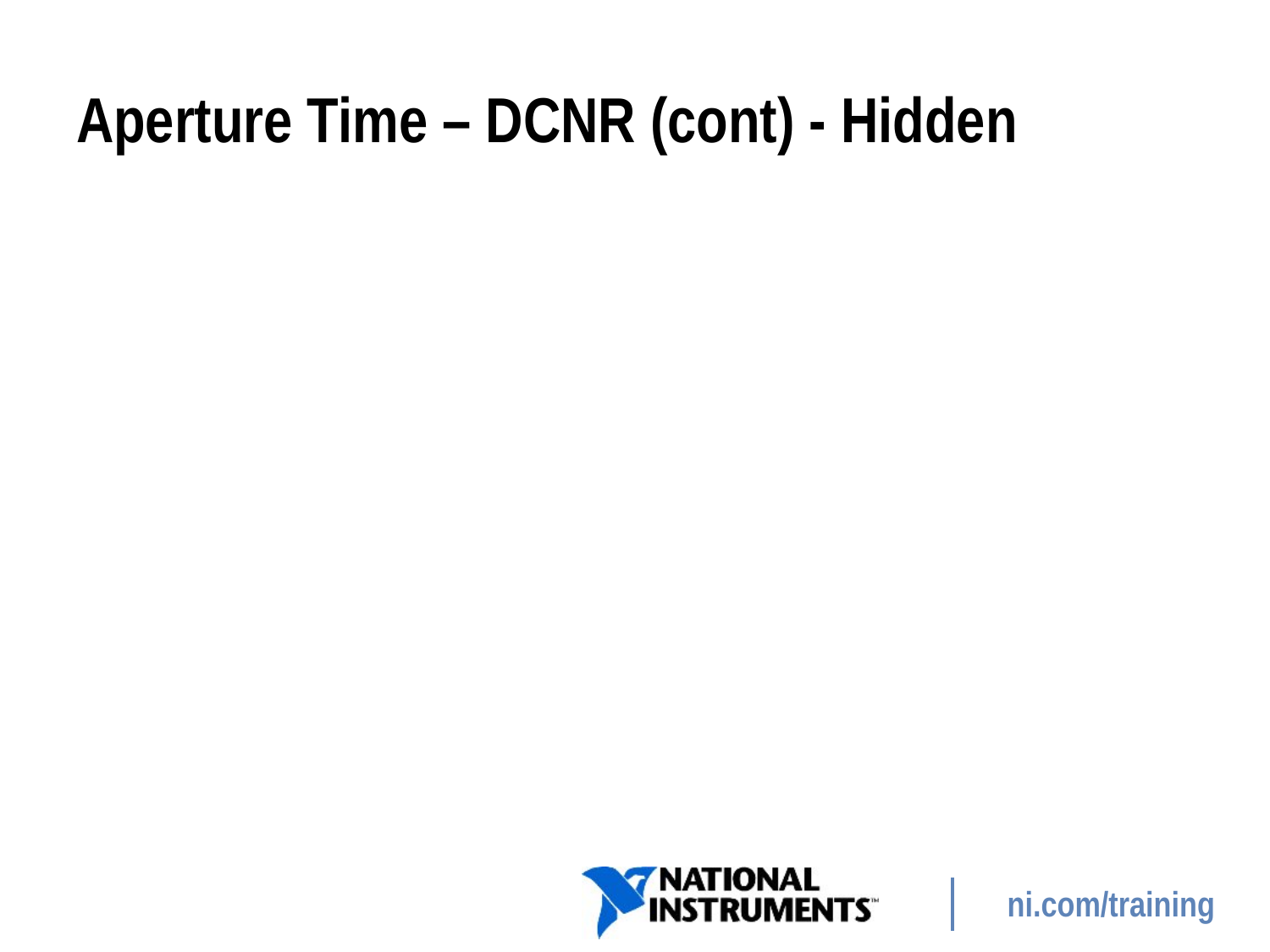

# Aperture Time – DCNR (cont) - Hidden